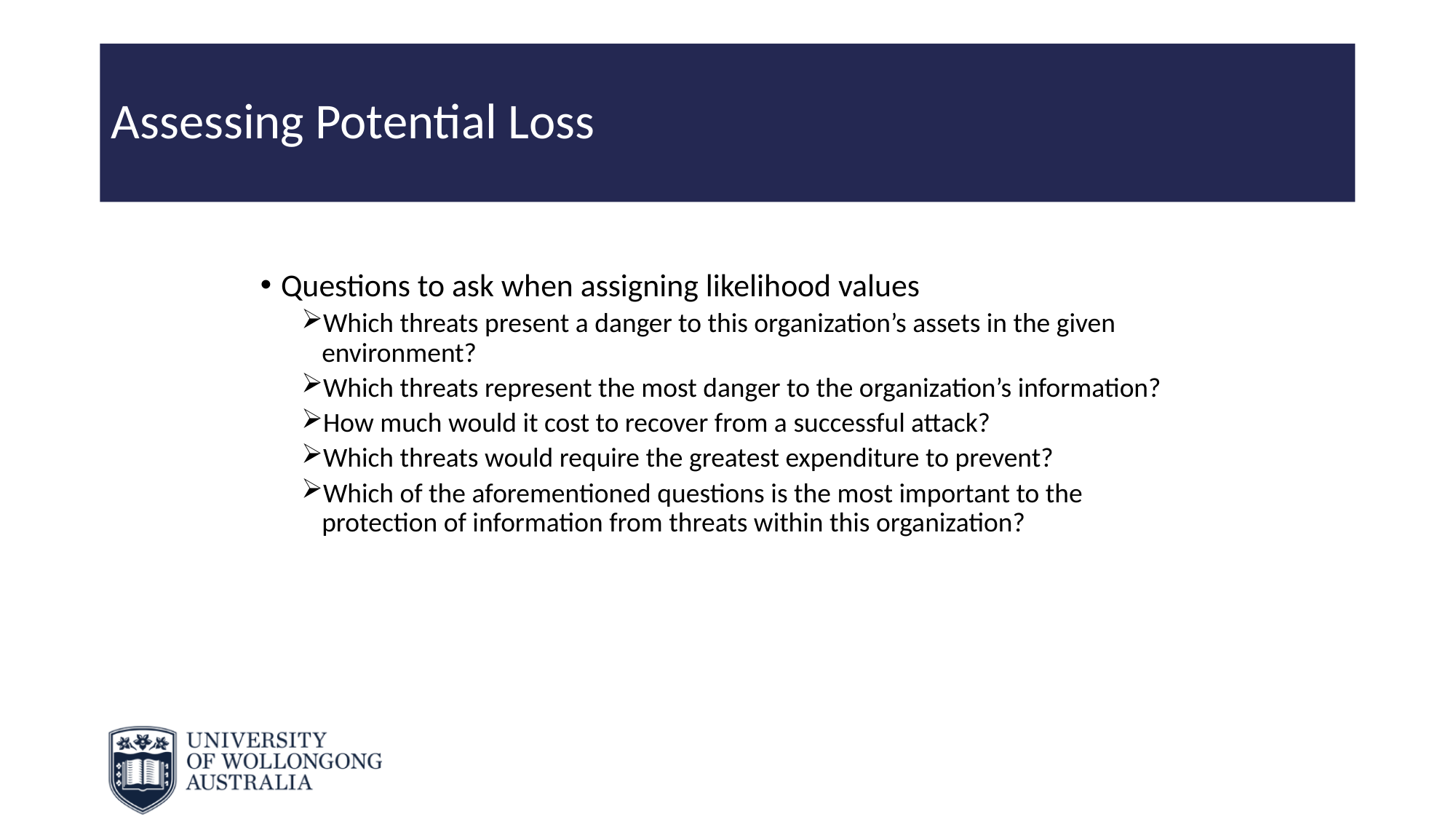

# Assessing Potential Loss
Questions to ask when assigning likelihood values
Which threats present a danger to this organization’s assets in the given environment?
Which threats represent the most danger to the organization’s information?
How much would it cost to recover from a successful attack?
Which threats would require the greatest expenditure to prevent?
Which of the aforementioned questions is the most important to the protection of information from threats within this organization?